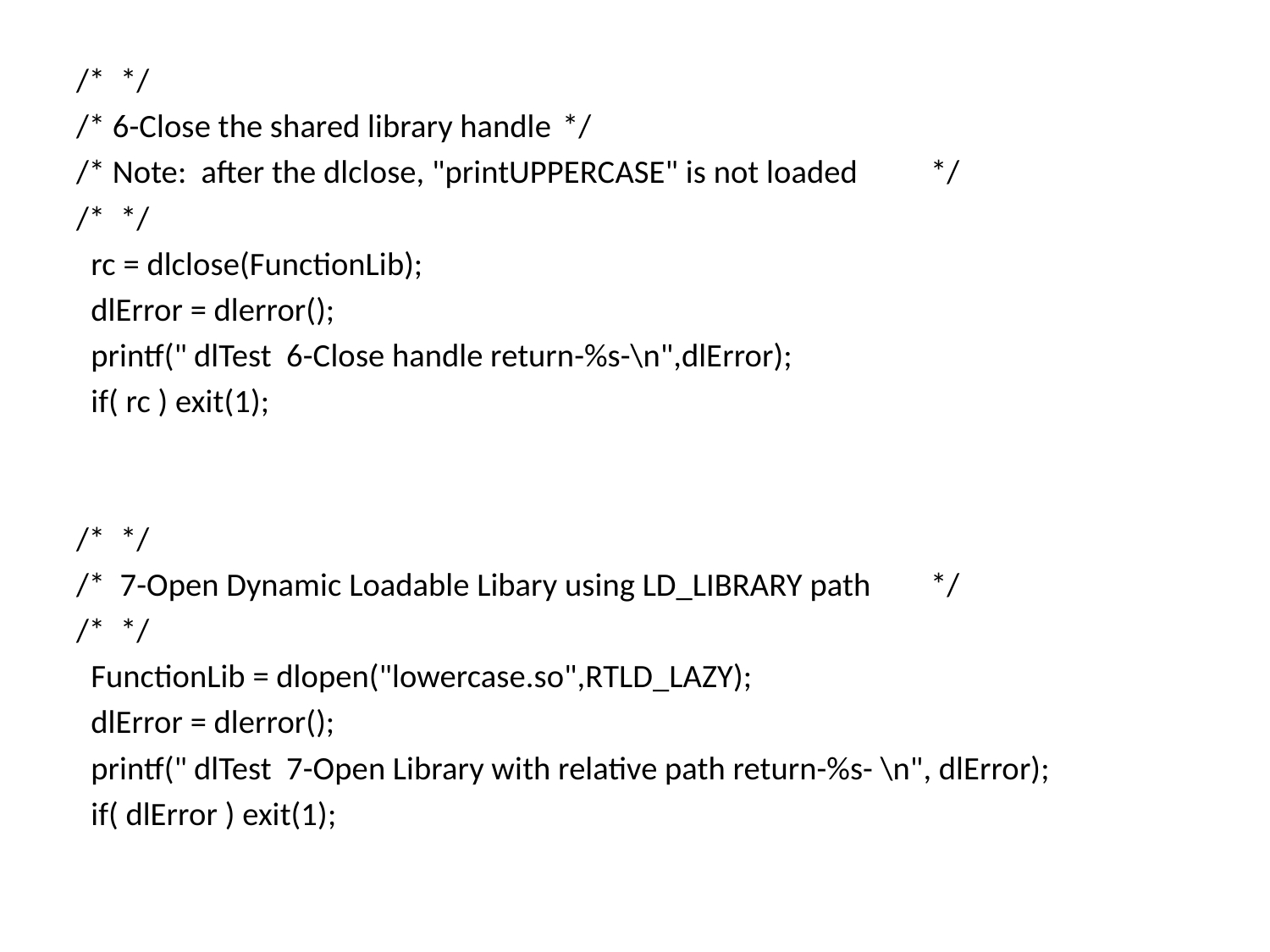

/*								*/
/* 6-Close the shared library handle					*/
/* Note:  after the dlclose, "printUPPERCASE" is not loaded		*/
/*								*/
  rc = dlclose(FunctionLib);
  dlError = dlerror();
  printf("	dlTest  6-Close handle return-%s-\n",dlError);
  if( rc ) exit(1);

/*								*/
/*  7-Open Dynamic Loadable Libary using LD_LIBRARY path      	*/
/*								*/
  FunctionLib = dlopen("lowercase.so",RTLD_LAZY);
  dlError = dlerror();
  printf("	dlTest  7-Open Library with relative path return-%s- \n", dlError);
  if( dlError ) exit(1);